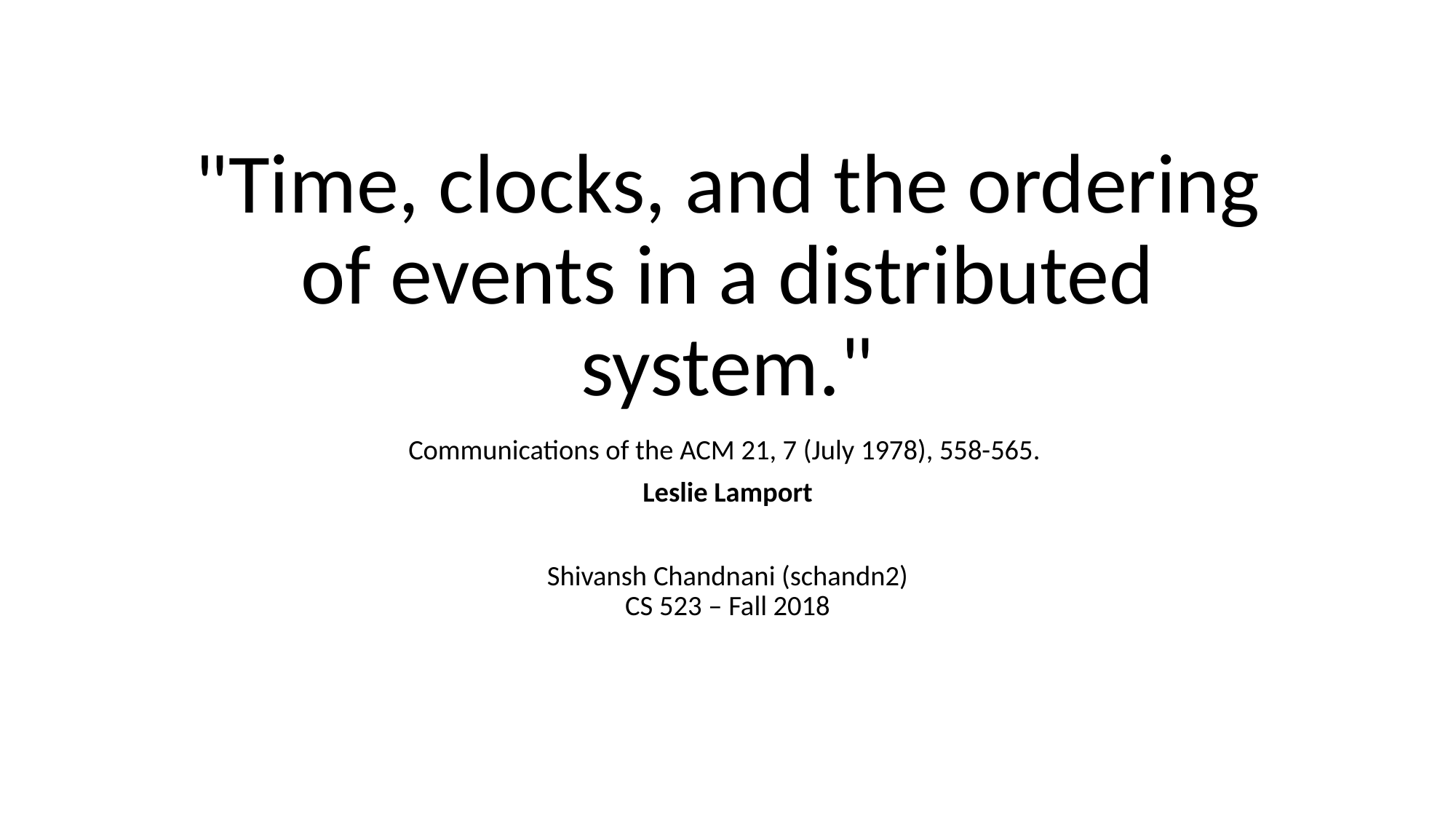

# "Time, clocks, and the ordering of events in a distributed system."
Communications of the ACM 21, 7 (July 1978), 558-565.
Leslie Lamport

Shivansh Chandnani (schandn2)
CS 523 – Fall 2018